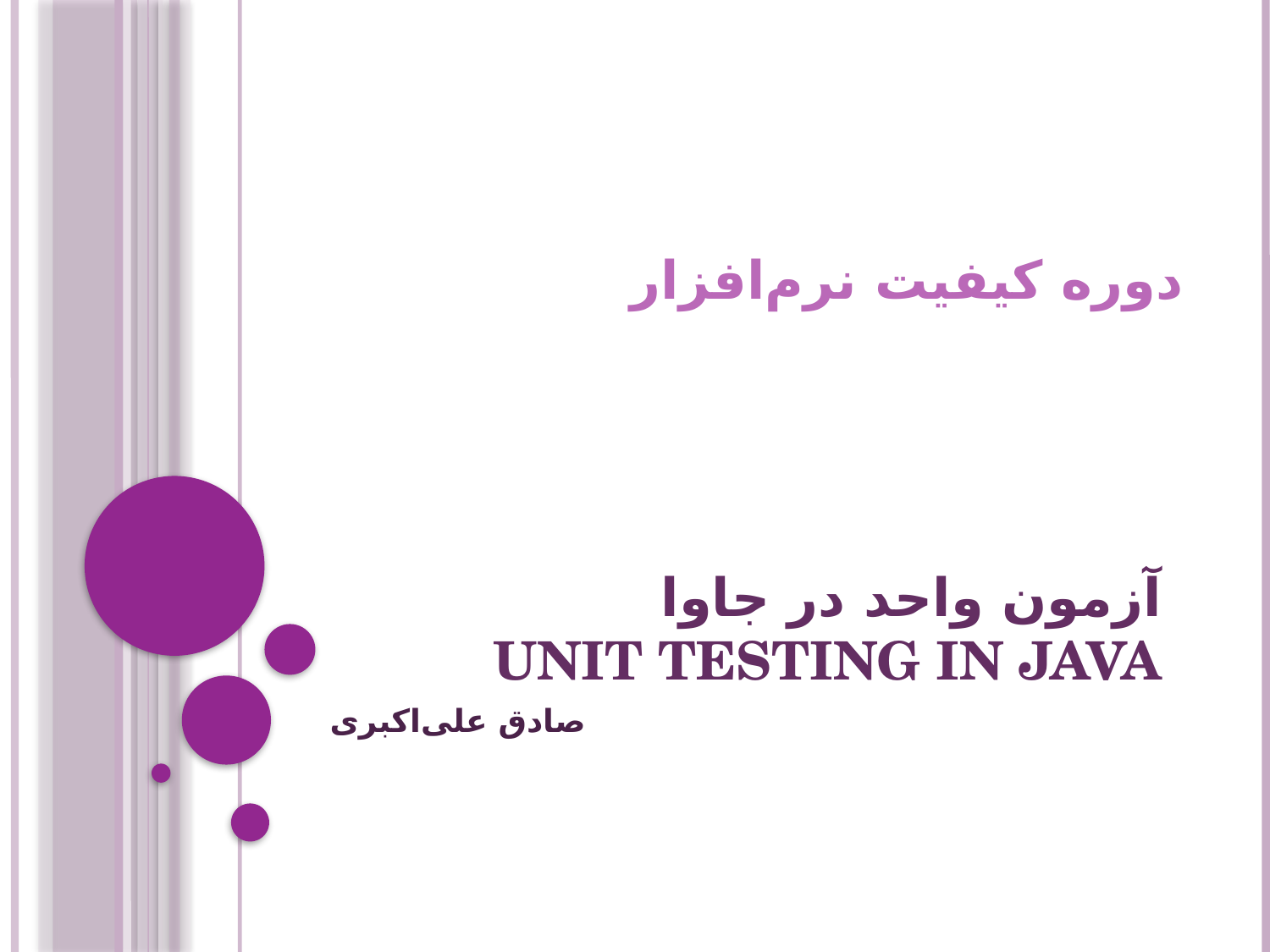

دوره کيفيت نرم‌افزار
# آزمون واحد در جاوا Unit Testing in Java
صادق علی‌اکبری